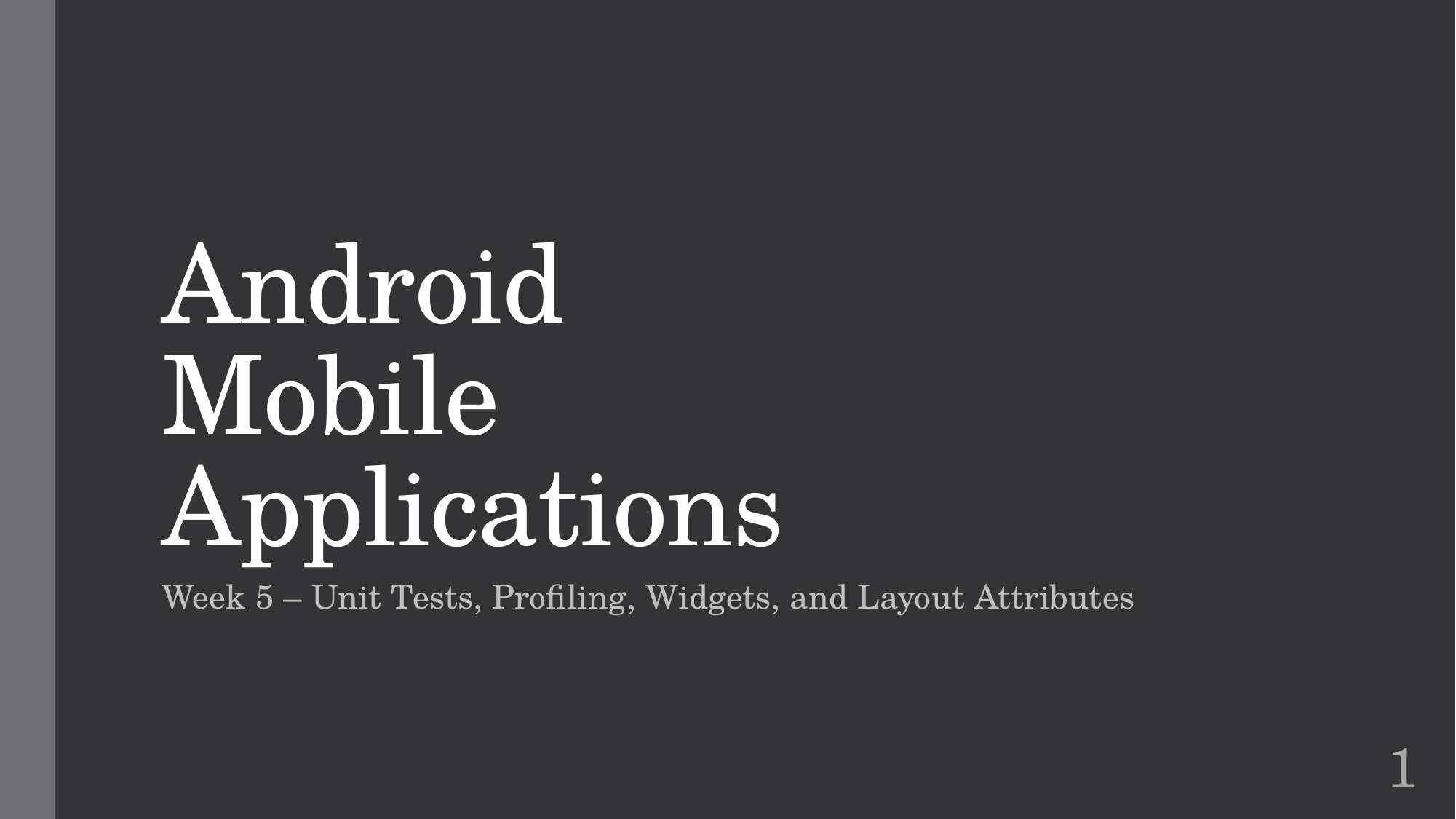

# Android Mobile Applications
Week 5 – Unit Tests, Profiling, Widgets, and Layout Attributes
1